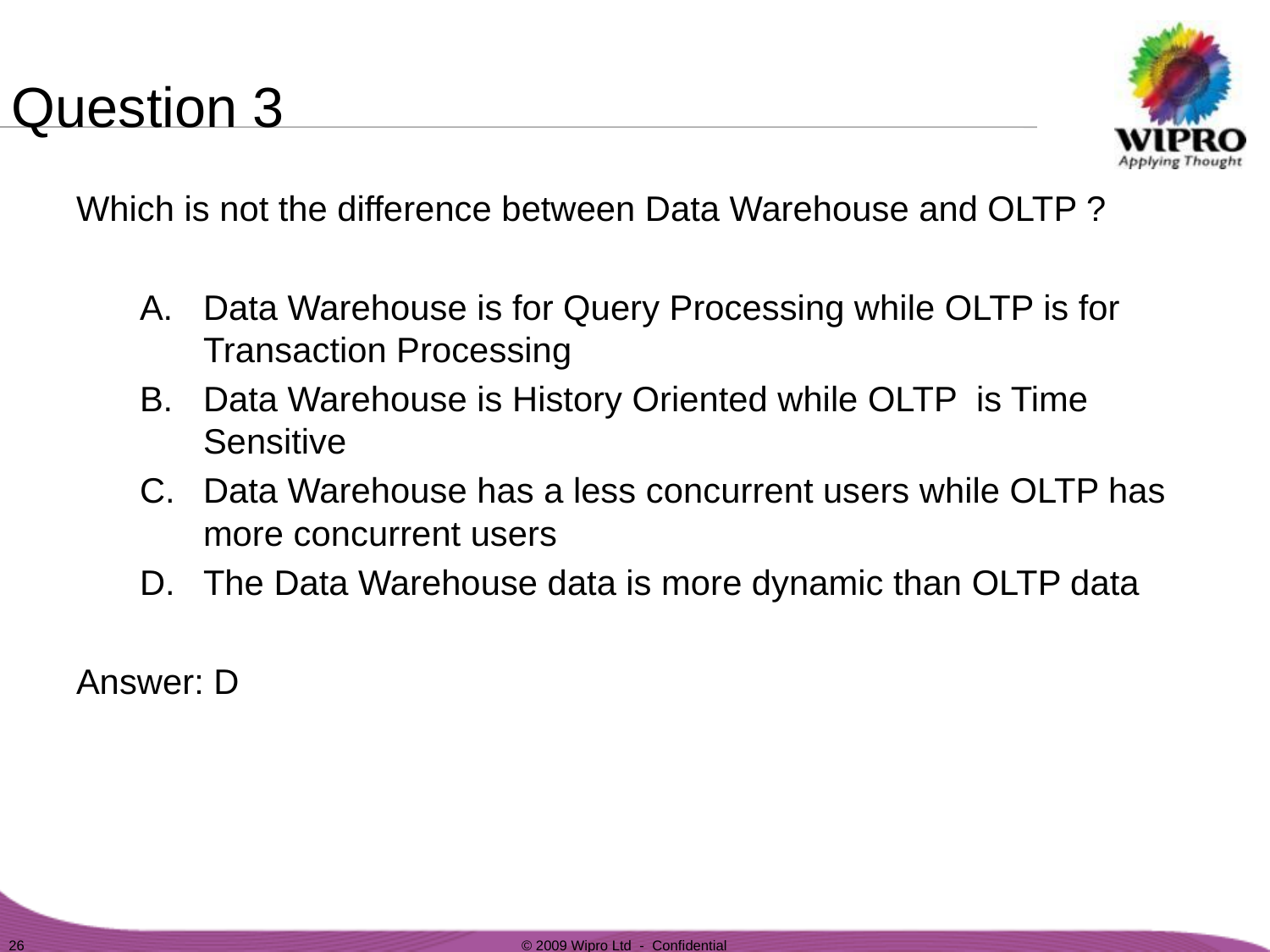

Question 3
Which is not the difference between Data Warehouse and OLTP ?

Data Warehouse is for Query Processing while OLTP is for Transaction Processing
Data Warehouse is History Oriented while OLTP  is Time Sensitive
Data Warehouse has a less concurrent users while OLTP has more concurrent users
The Data Warehouse data is more dynamic than OLTP data

Answer: D